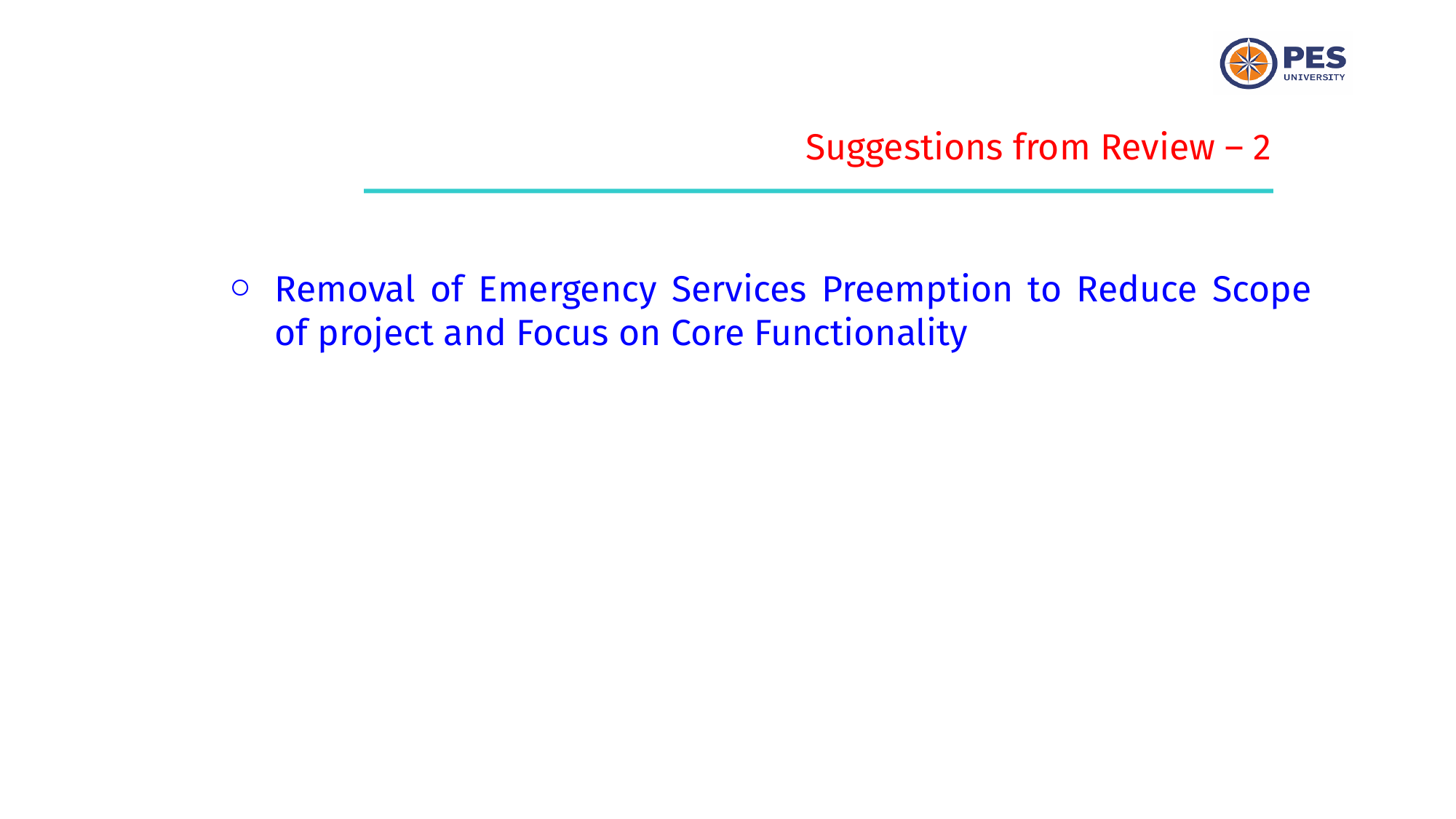

Suggestions from Review – 2

Removal of Emergency Services Preemption to Reduce Scope of project and Focus on Core Functionality